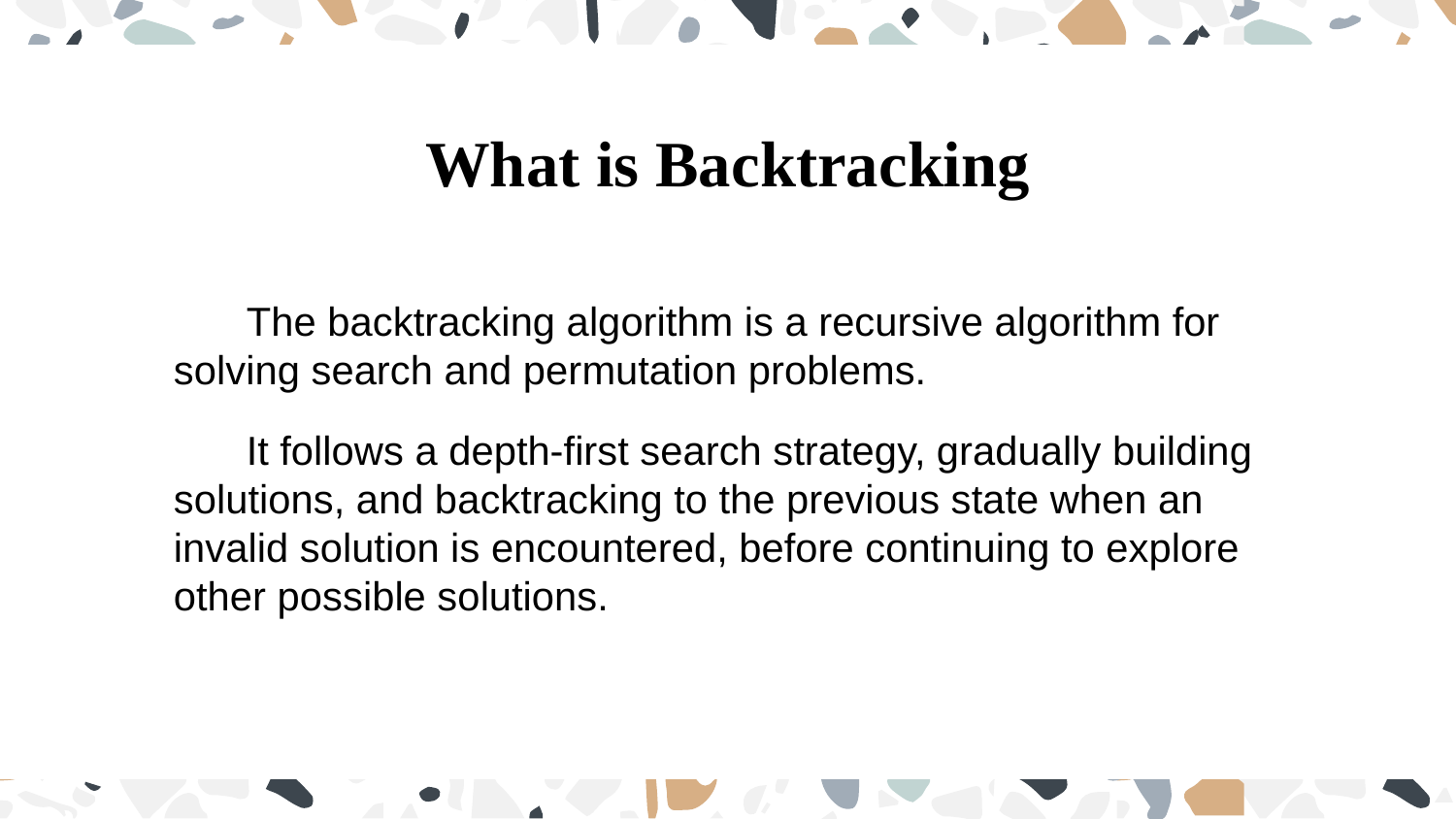

# What is Backtracking
The backtracking algorithm is a recursive algorithm for solving search and permutation problems.
It follows a depth-first search strategy, gradually building solutions, and backtracking to the previous state when an invalid solution is encountered, before continuing to explore other possible solutions.